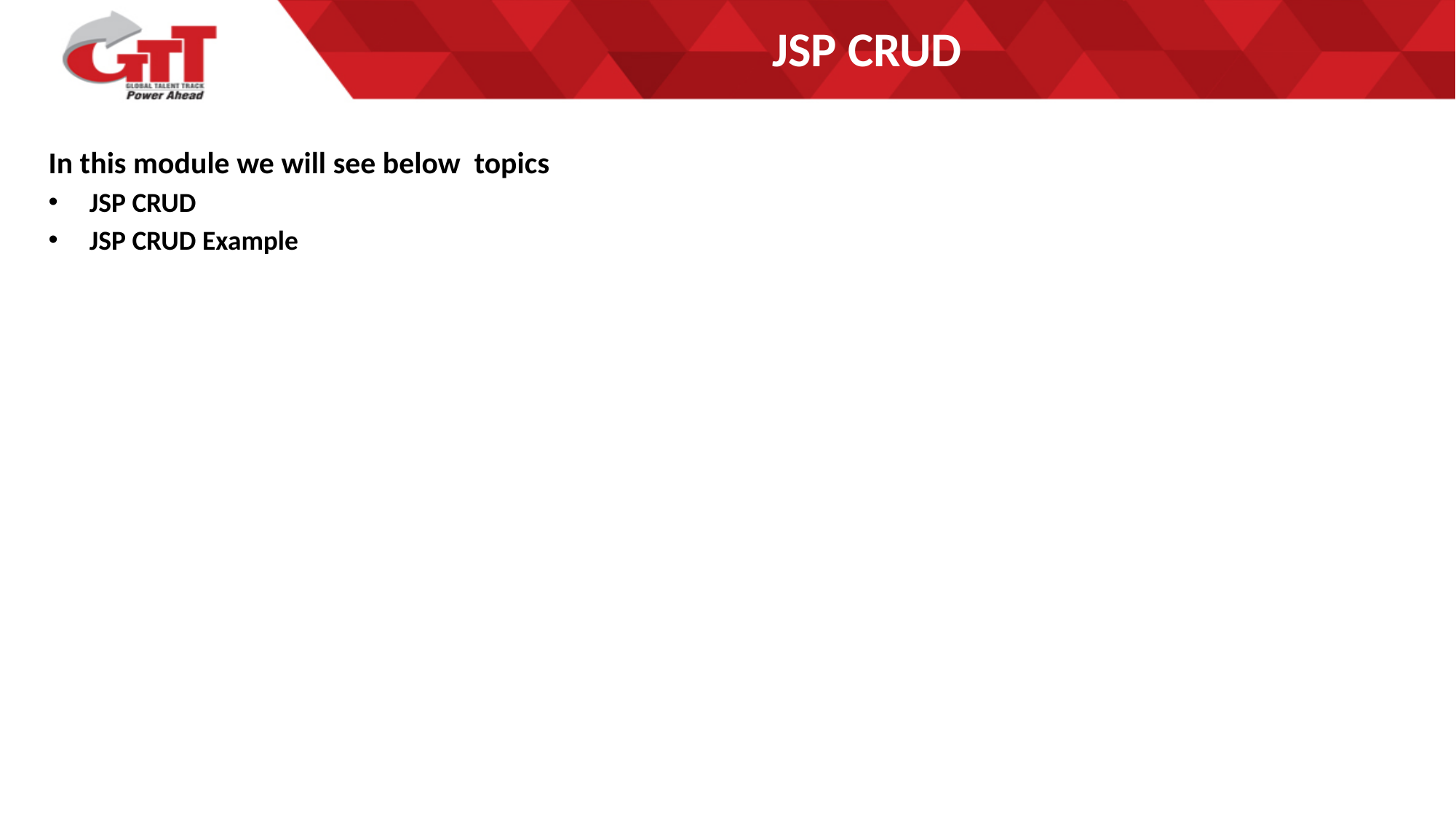

# JSP CRUD
In this module we will see below  topics
JSP CRUD
JSP CRUD Example